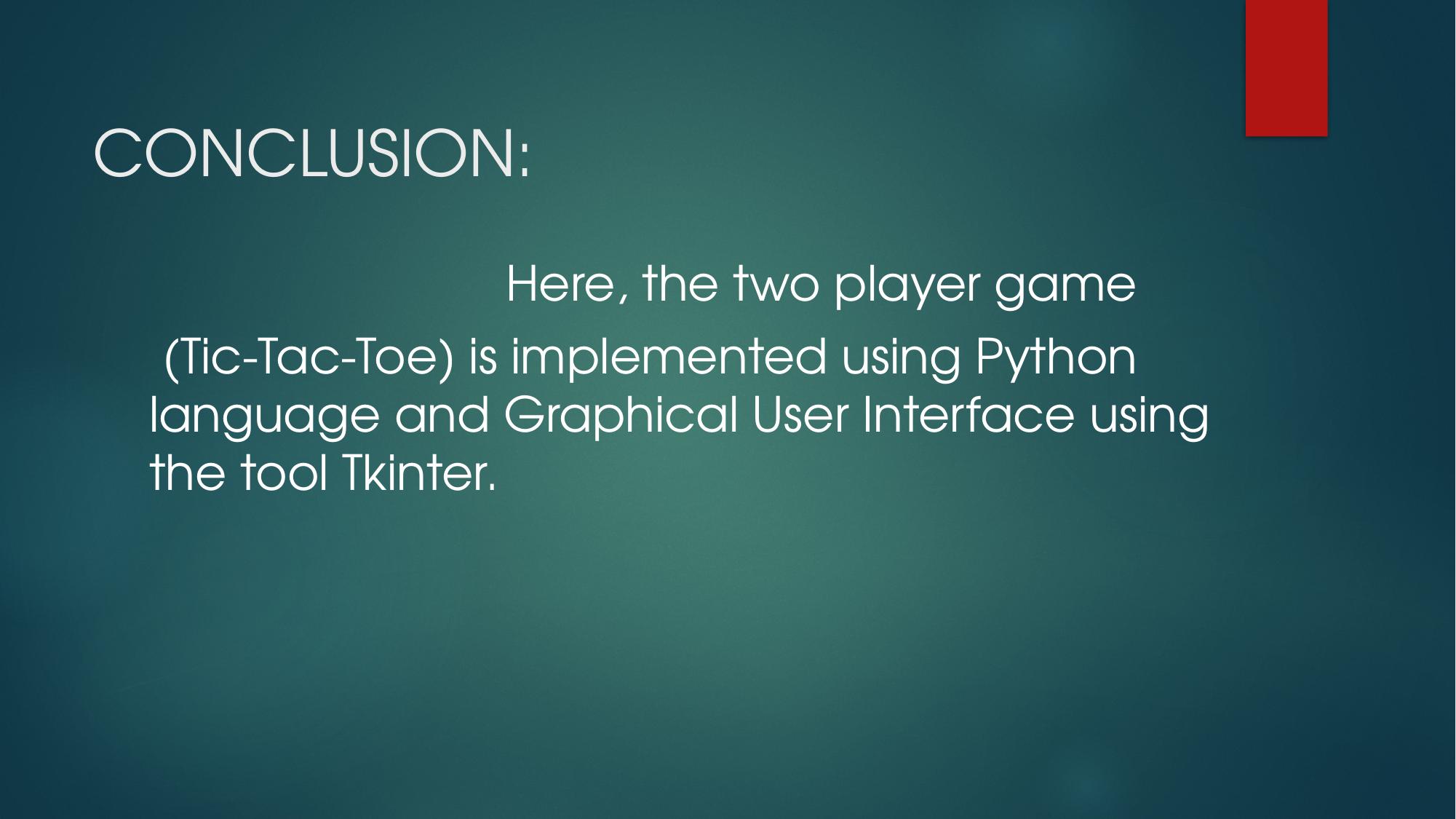

# CONCLUSION:
                                          Here, the two player game
 (Tic-Tac-Toe) is implemented using Python language and Graphical User Interface using the tool Tkinter.